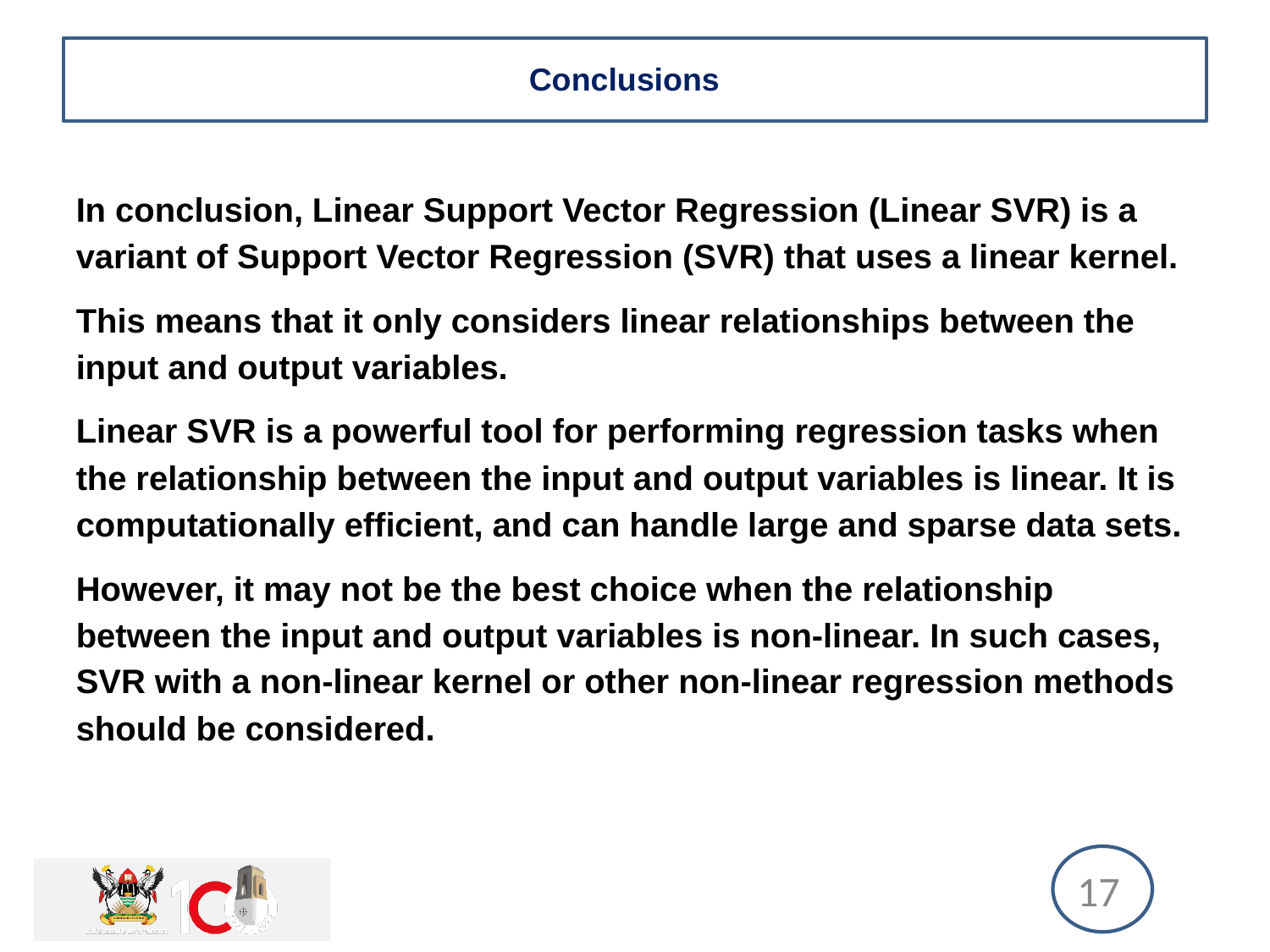

# Conclusions

In conclusion, Linear Support Vector Regression (Linear SVR) is a variant of Support Vector Regression (SVR) that uses a linear kernel.
This means that it only considers linear relationships between the input and output variables.
Linear SVR is a powerful tool for performing regression tasks when the relationship between the input and output variables is linear. It is computationally efficient, and can handle large and sparse data sets.
However, it may not be the best choice when the relationship between the input and output variables is non-linear. In such cases, SVR with a non-linear kernel or other non-linear regression methods should be considered.